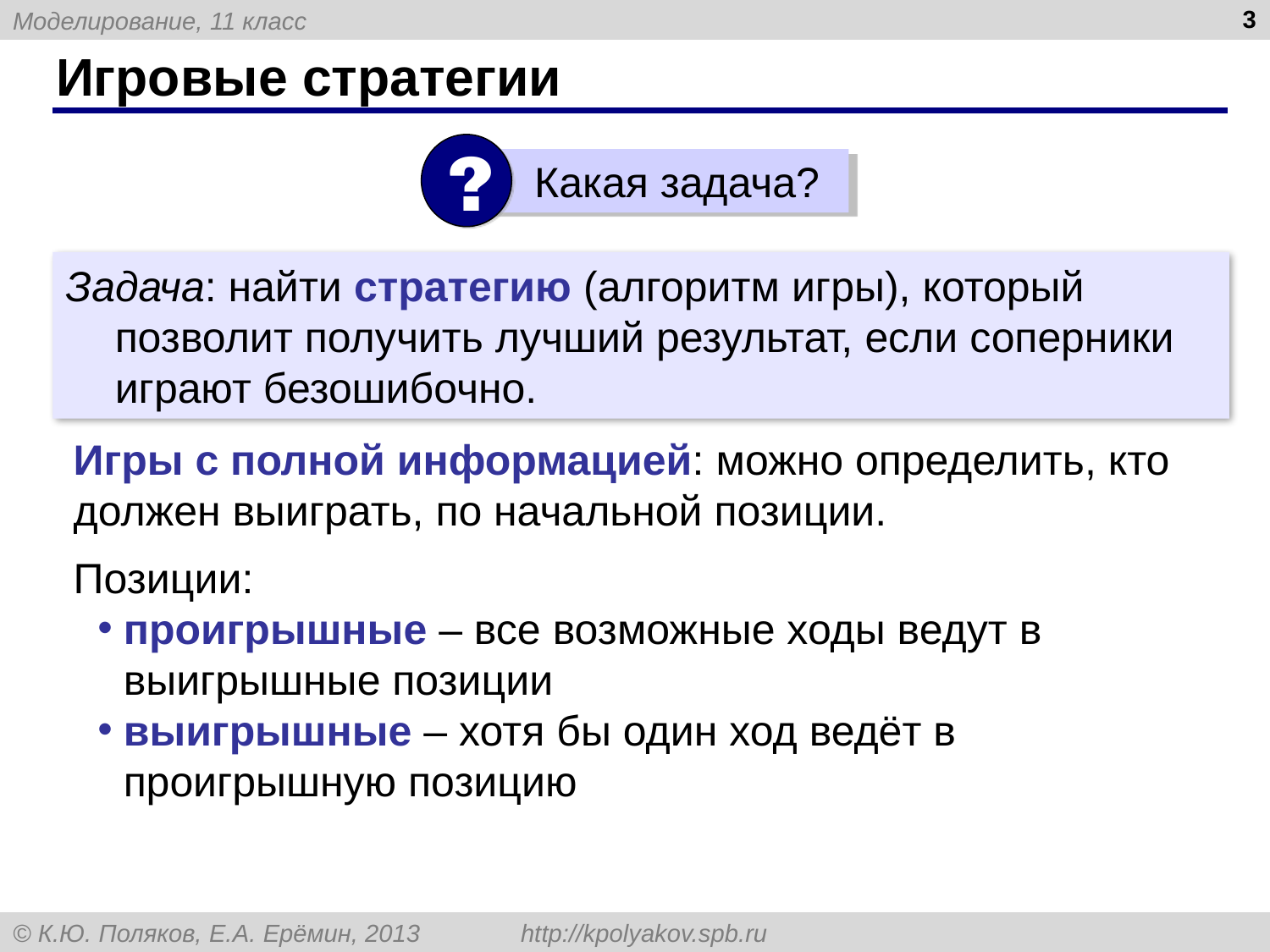

3
# Игровые стратегии
?
   Какая задача?
Задача: найти стратегию (алгоритм игры), который позволит получить лучший результат, если соперники играют безошибочно.
Игры с полной информацией: можно определить, кто должен выиграть, по начальной позиции.
Позиции:
проигрышные – все возможные ходы ведут в выигрышные позиции
выигрышные – хотя бы один ход ведёт в проигрышную позицию